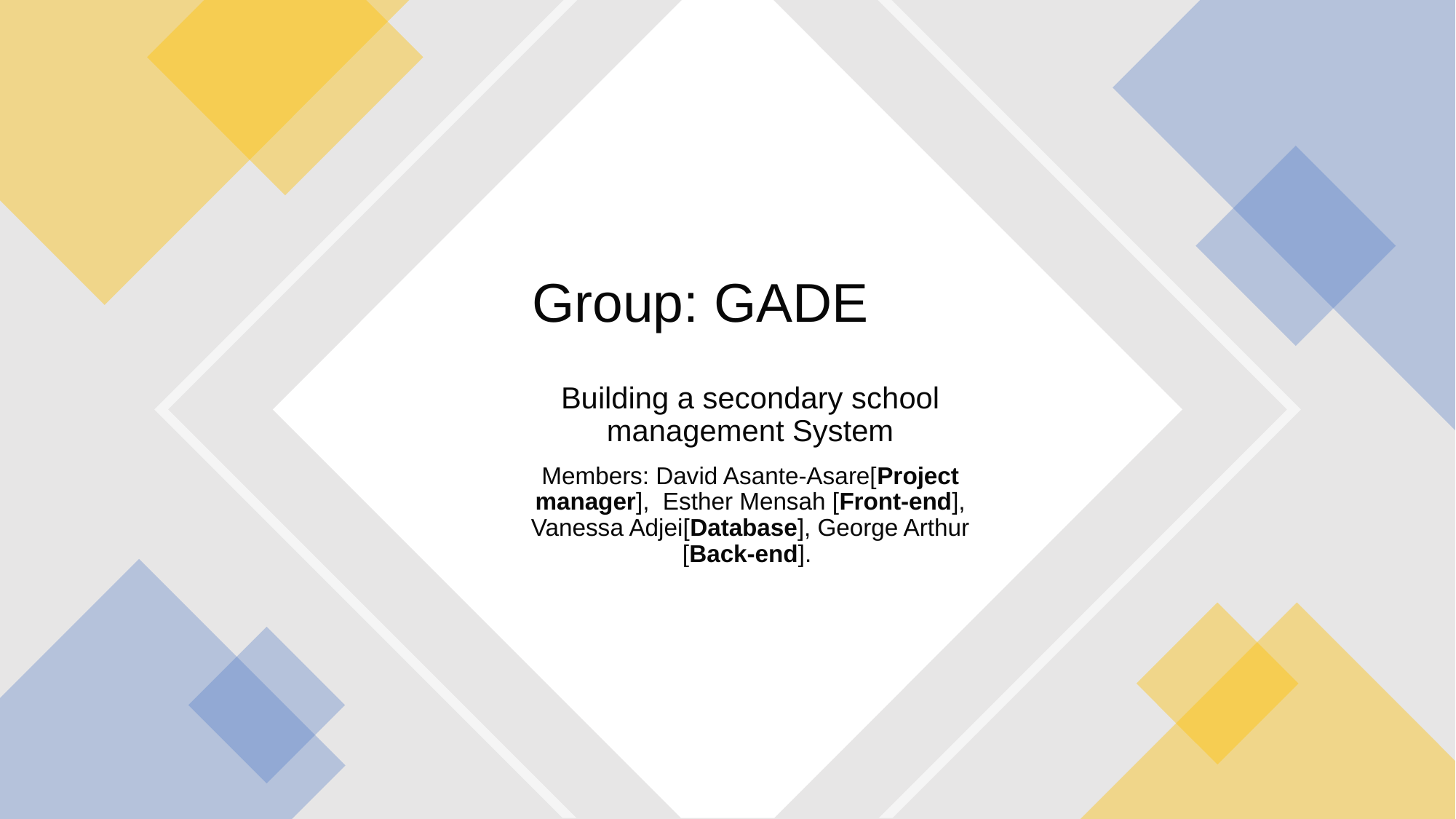

# Group: GADE
Building a secondary school management System
Members: David Asante-Asare[Project manager],  Esther Mensah [Front-end], Vanessa Adjei[Database], George Arthur [Back-end].